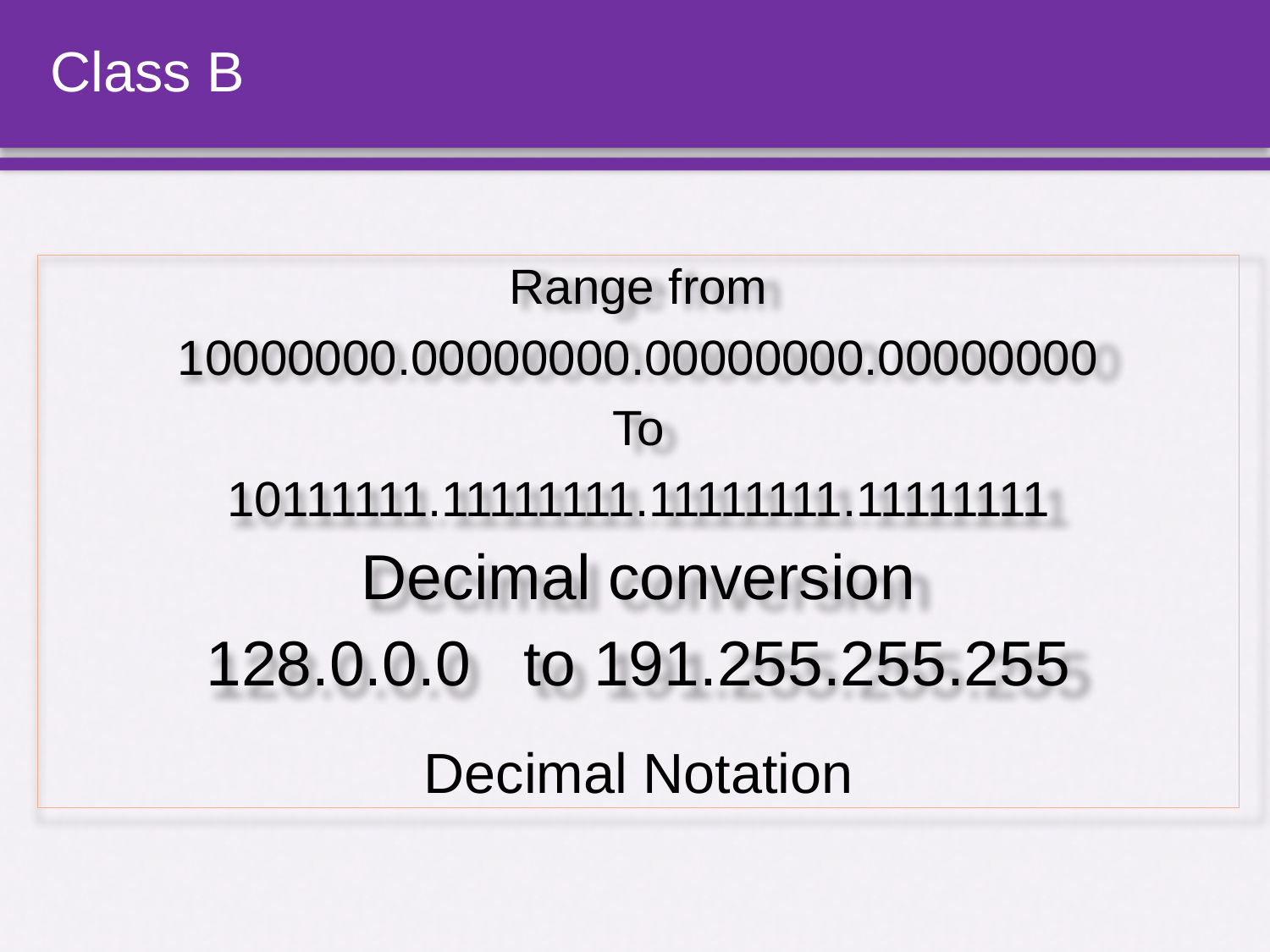

# Class B
Range from
10000000.00000000.00000000.00000000
To
10111111.11111111.11111111.11111111
Decimal conversion
128.0.0.0   to 191.255.255.255
Decimal Notation